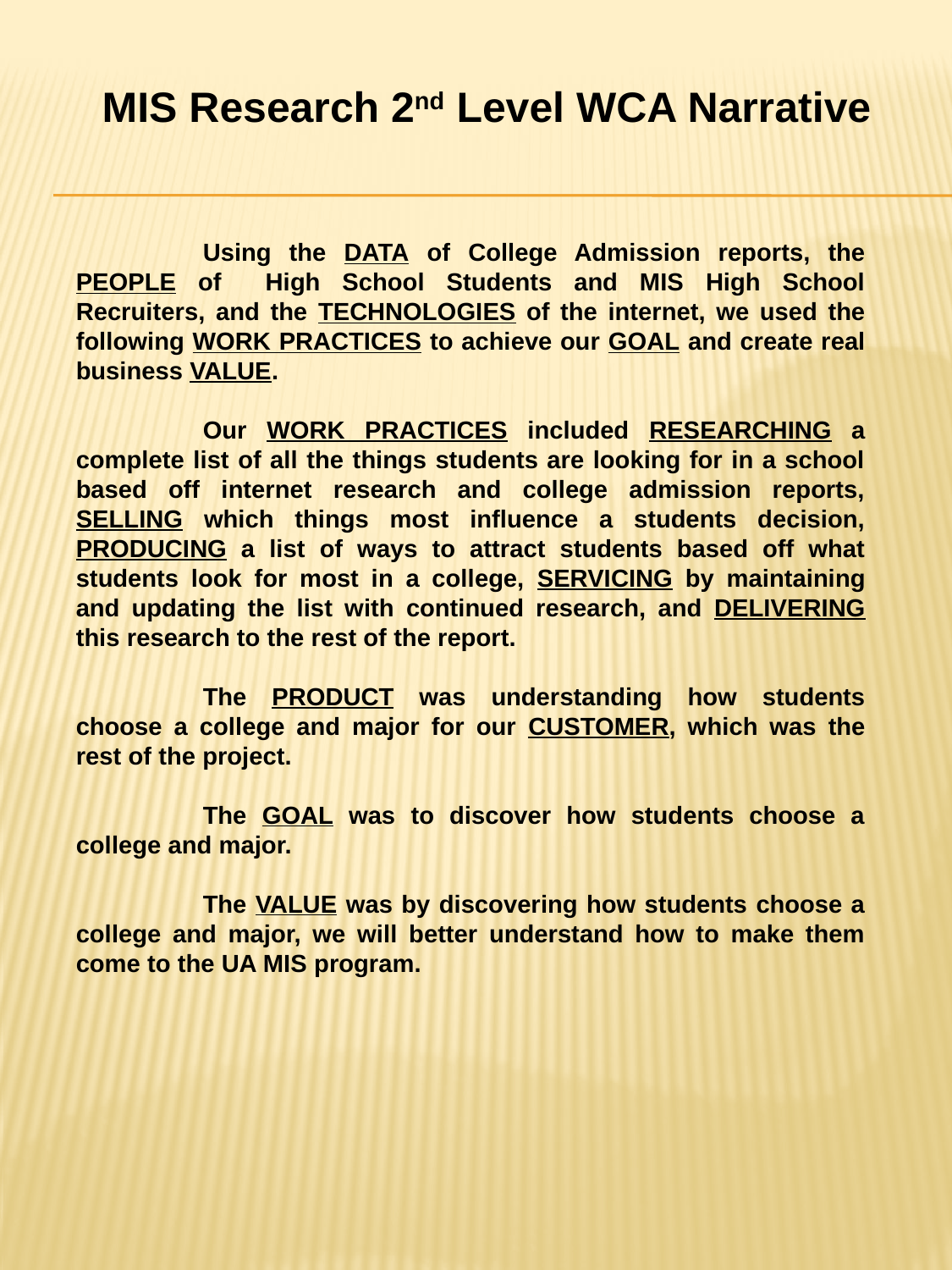

MIS Research 2nd Level WCA Narrative

	Using the DATA of College Admission reports, the PEOPLE of  High School Students and MIS High School Recruiters, and the TECHNOLOGIES of the internet, we used the following WORK PRACTICES to achieve our GOAL and create real business VALUE.

	Our WORK PRACTICES included RESEARCHING a complete list of all the things students are looking for in a school based off internet research and college admission reports, SELLING which things most influence a students decision, PRODUCING a list of ways to attract students based off what students look for most in a college, SERVICING by maintaining and updating the list with continued research, and DELIVERING this research to the rest of the report.

	The PRODUCT was understanding how students choose a college and major for our CUSTOMER, which was the rest of the project.

	The GOAL was to discover how students choose a college and major.

	The VALUE was by discovering how students choose a college and major, we will better understand how to make them come to the UA MIS program.